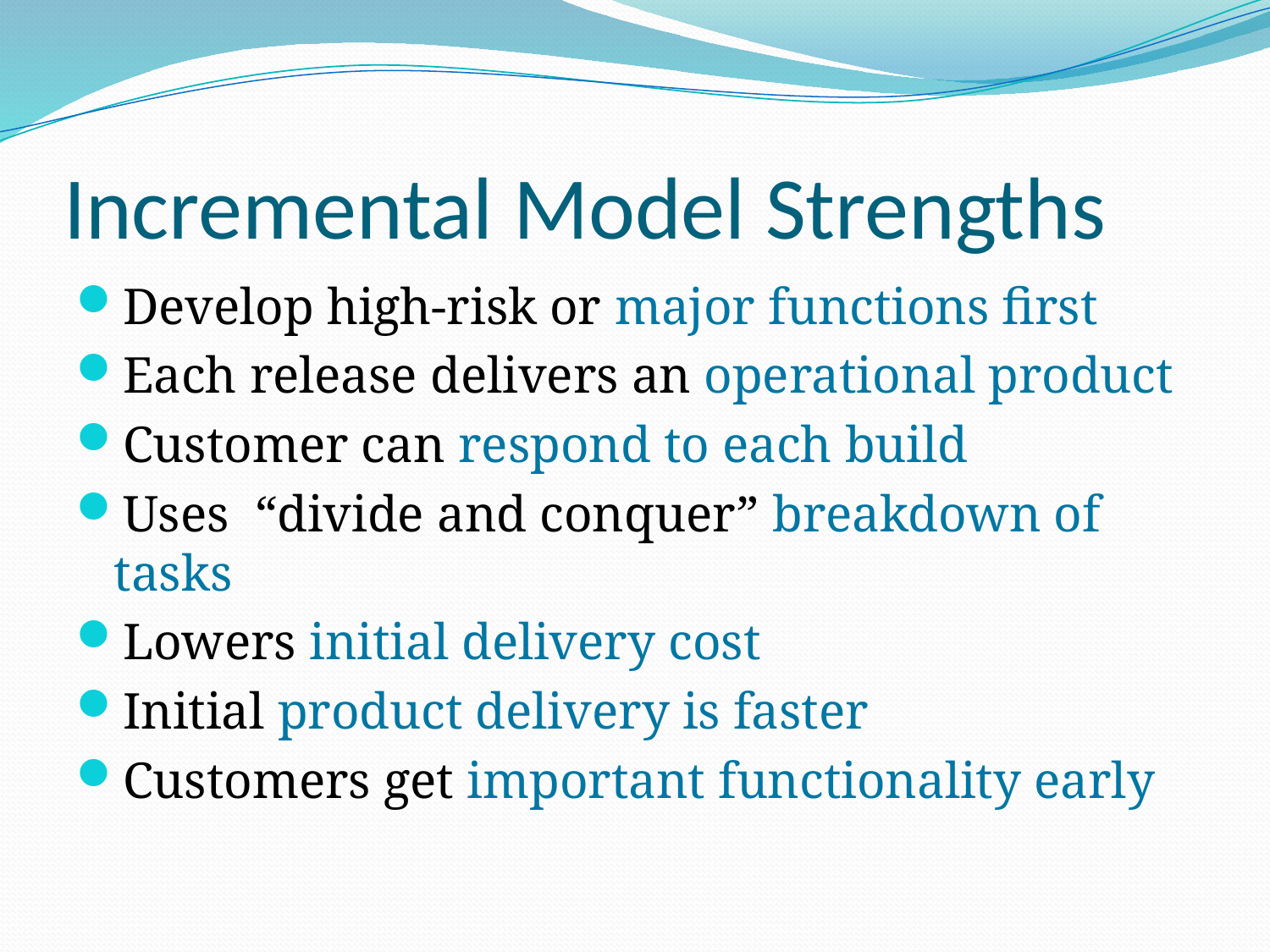

# Incremental Model Strengths
Develop high-risk or major functions first
Each release delivers an operational product
Customer can respond to each build
Uses  “divide and conquer” breakdown of tasks
Lowers initial delivery cost
Initial product delivery is faster
Customers get important functionality early